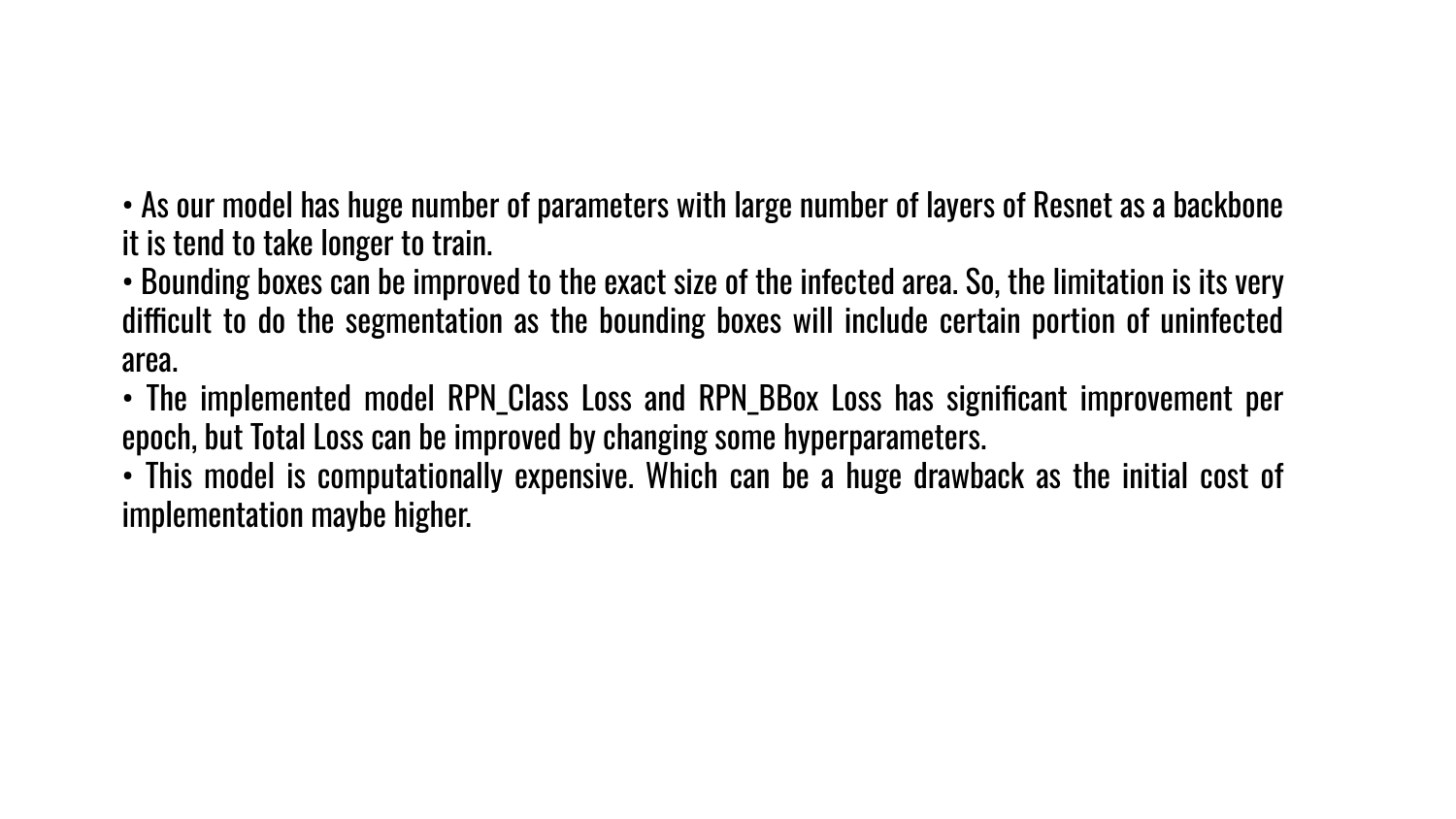

• As our model has huge number of parameters with large number of layers of Resnet as a backbone it is tend to take longer to train.
• Bounding boxes can be improved to the exact size of the infected area. So, the limitation is its very difficult to do the segmentation as the bounding boxes will include certain portion of uninfected area.
• The implemented model RPN_Class Loss and RPN_BBox Loss has significant improvement per epoch, but Total Loss can be improved by changing some hyperparameters.
• This model is computationally expensive. Which can be a huge drawback as the initial cost of implementation maybe higher.